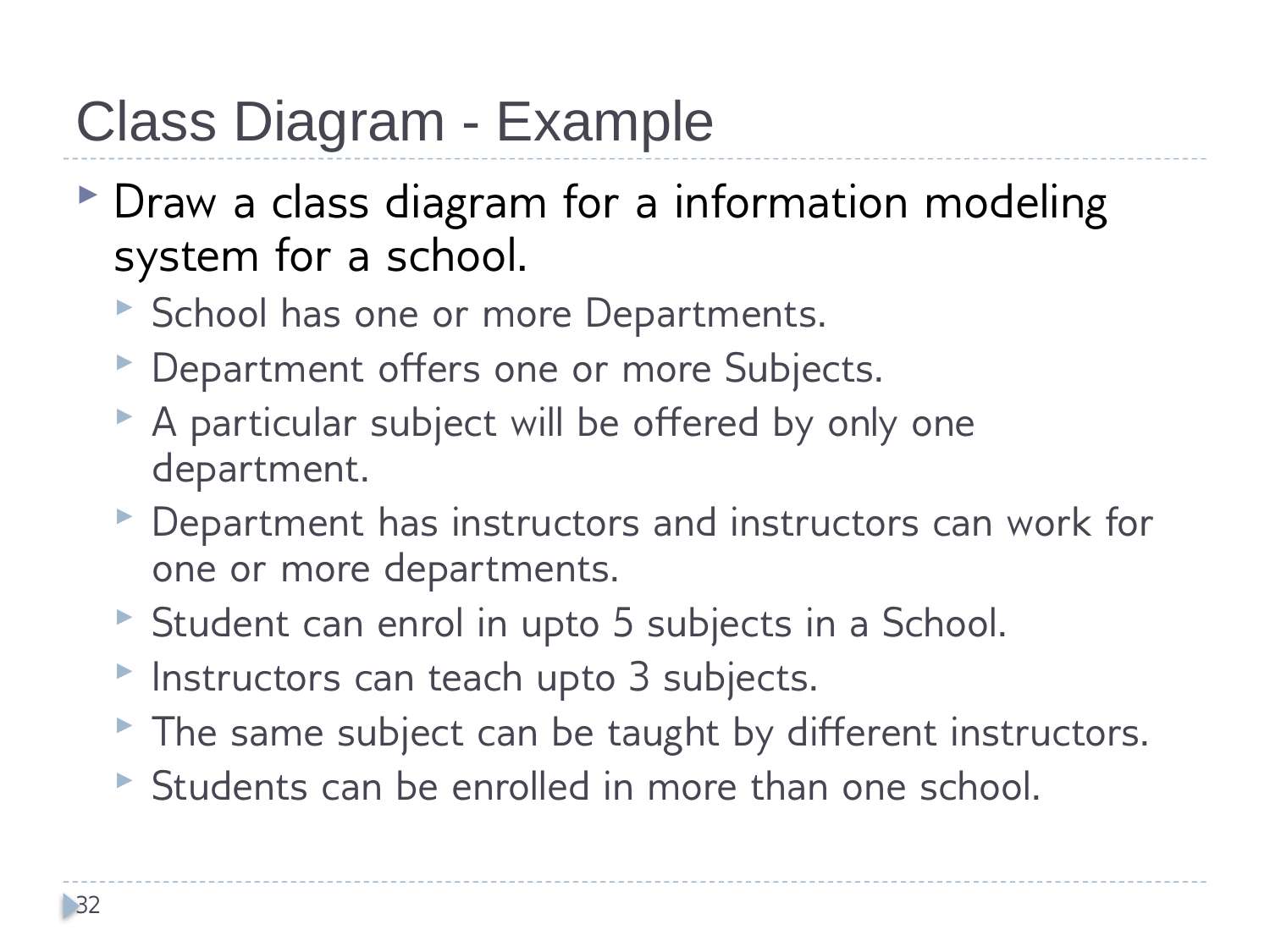

# Class Diagram - Example
Draw a class diagram for a information modeling system for a school.
School has one or more Departments.
Department offers one or more Subjects.
A particular subject will be offered by only one department.
Department has instructors and instructors can work for one or more departments.
Student can enrol in upto 5 subjects in a School.
Instructors can teach upto 3 subjects.
The same subject can be taught by different instructors.
Students can be enrolled in more than one school.

32